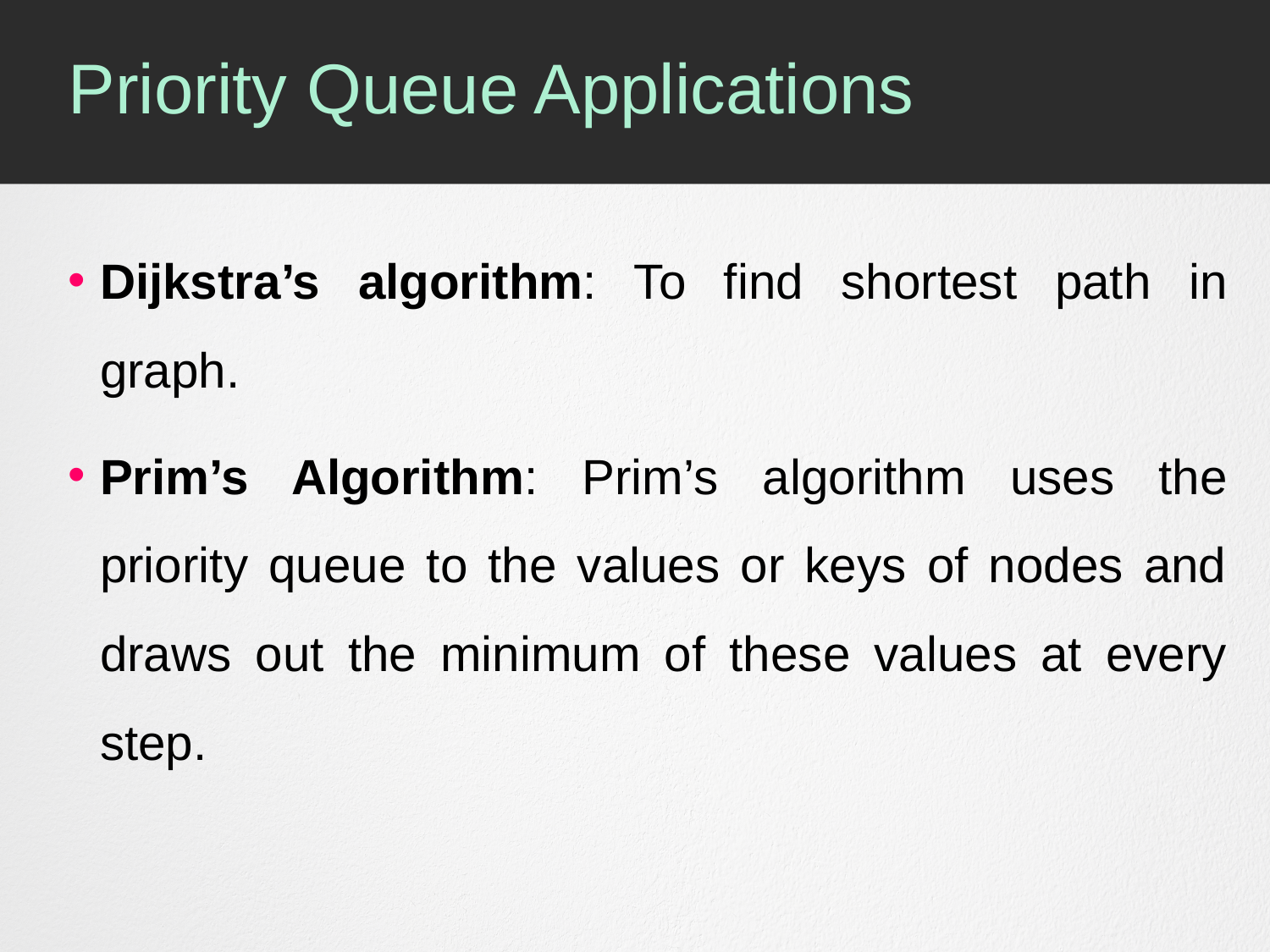

# Priority Queue Applications
Dijkstra’s algorithm: To find shortest path in graph.
Prim’s Algorithm: Prim’s algorithm uses the priority queue to the values or keys of nodes and draws out the minimum of these values at every step.